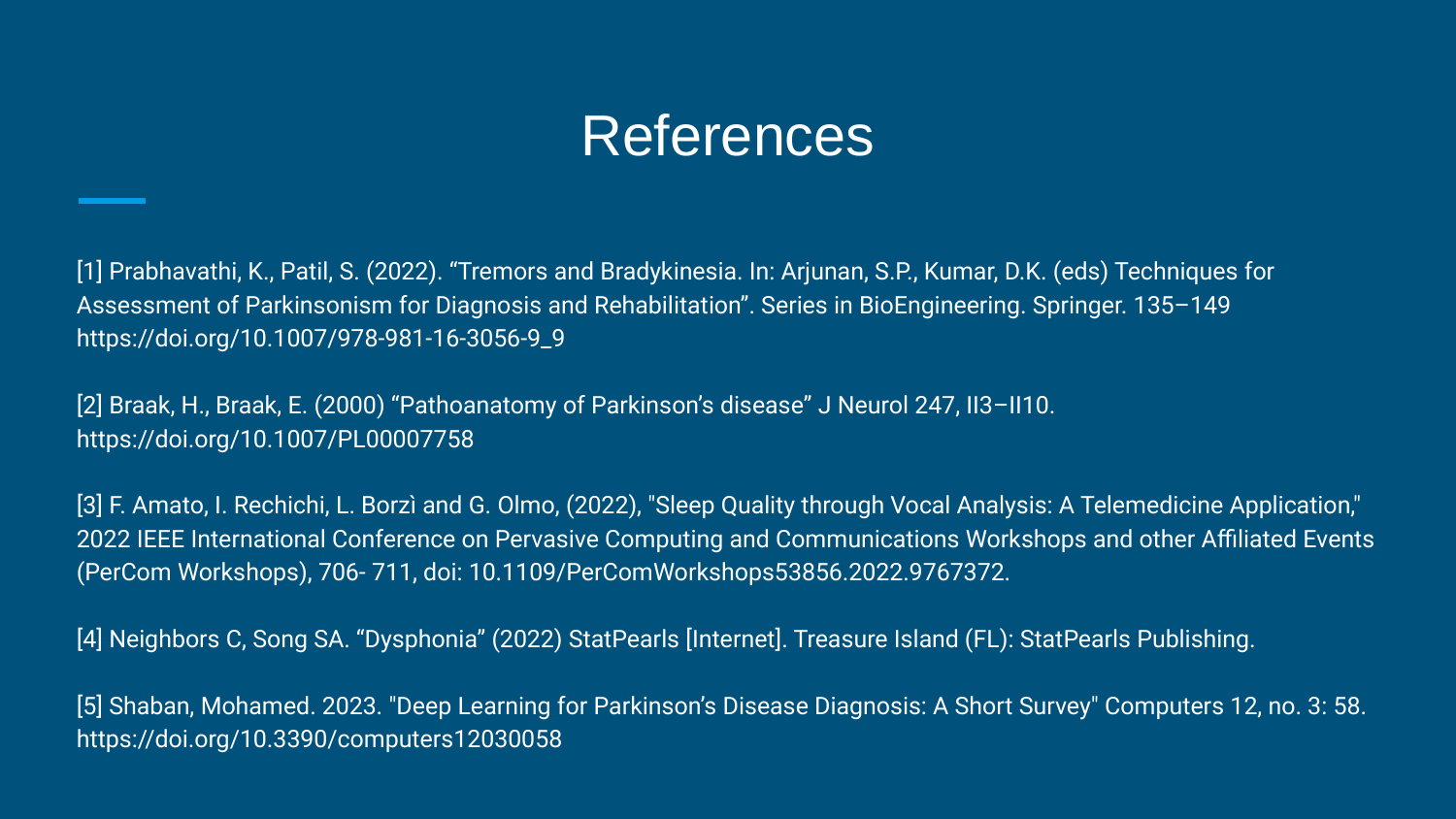

# References
[1] Prabhavathi, K., Patil, S. (2022). “Tremors and Bradykinesia. In: Arjunan, S.P., Kumar, D.K. (eds) Techniques for Assessment of Parkinsonism for Diagnosis and Rehabilitation”. Series in BioEngineering. Springer. 135–149 https://doi.org/10.1007/978-981-16-3056-9_9

[2] Braak, H., Braak, E. (2000) “Pathoanatomy of Parkinson’s disease” J Neurol 247, II3–II10. https://doi.org/10.1007/PL00007758

[3] F. Amato, I. Rechichi, L. Borzì and G. Olmo, (2022), "Sleep Quality through Vocal Analysis: A Telemedicine Application," 2022 IEEE International Conference on Pervasive Computing and Communications Workshops and other Affiliated Events (PerCom Workshops), 706- 711, doi: 10.1109/PerComWorkshops53856.2022.9767372.

[4] Neighbors C, Song SA. “Dysphonia” (2022) StatPearls [Internet]. Treasure Island (FL): StatPearls Publishing.

[5] Shaban, Mohamed. 2023. "Deep Learning for Parkinson’s Disease Diagnosis: A Short Survey" Computers 12, no. 3: 58. https://doi.org/10.3390/computers12030058